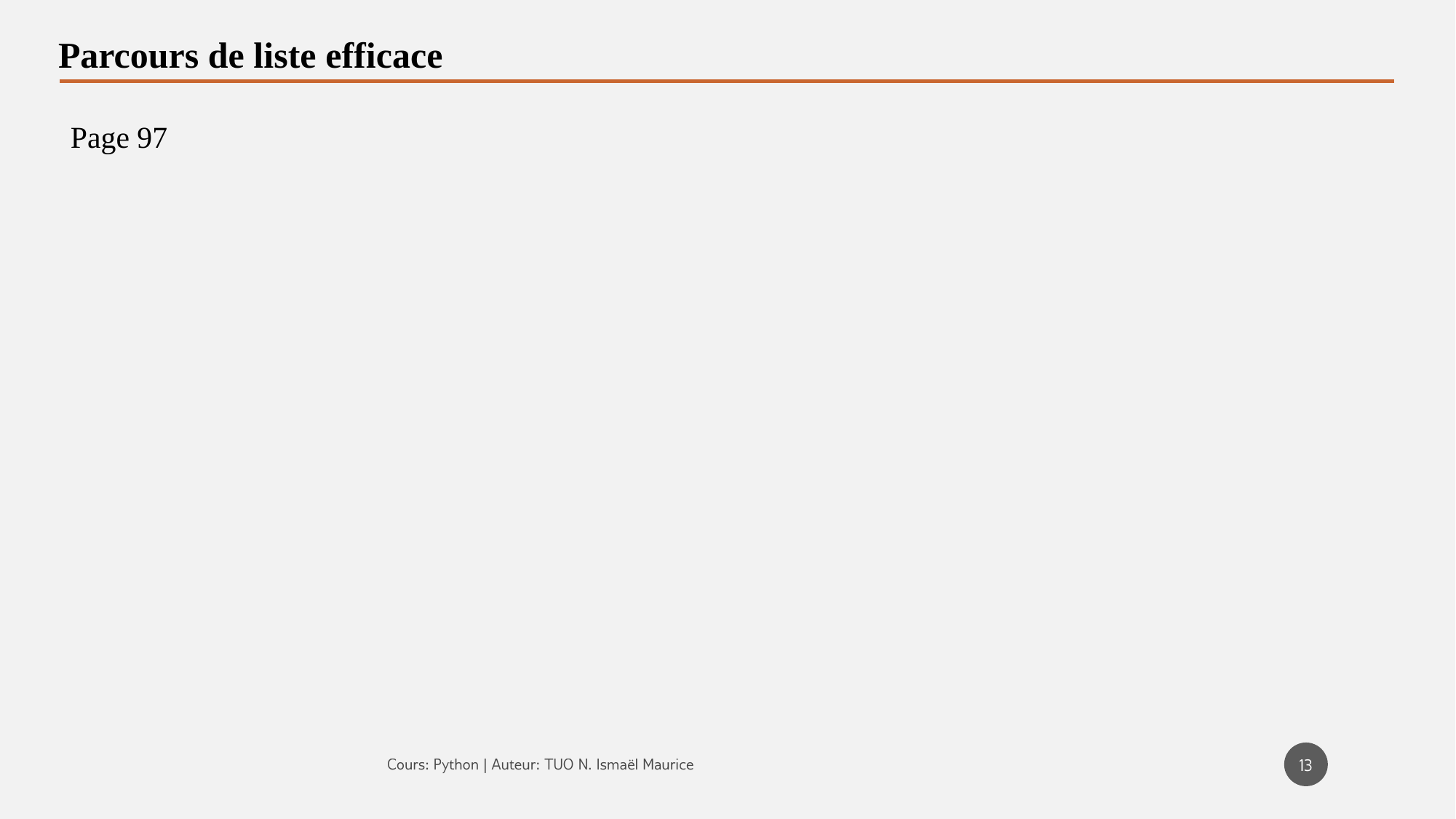

Parcours de liste efficace
Page 97
13
Cours: Python | Auteur: TUO N. Ismaël Maurice